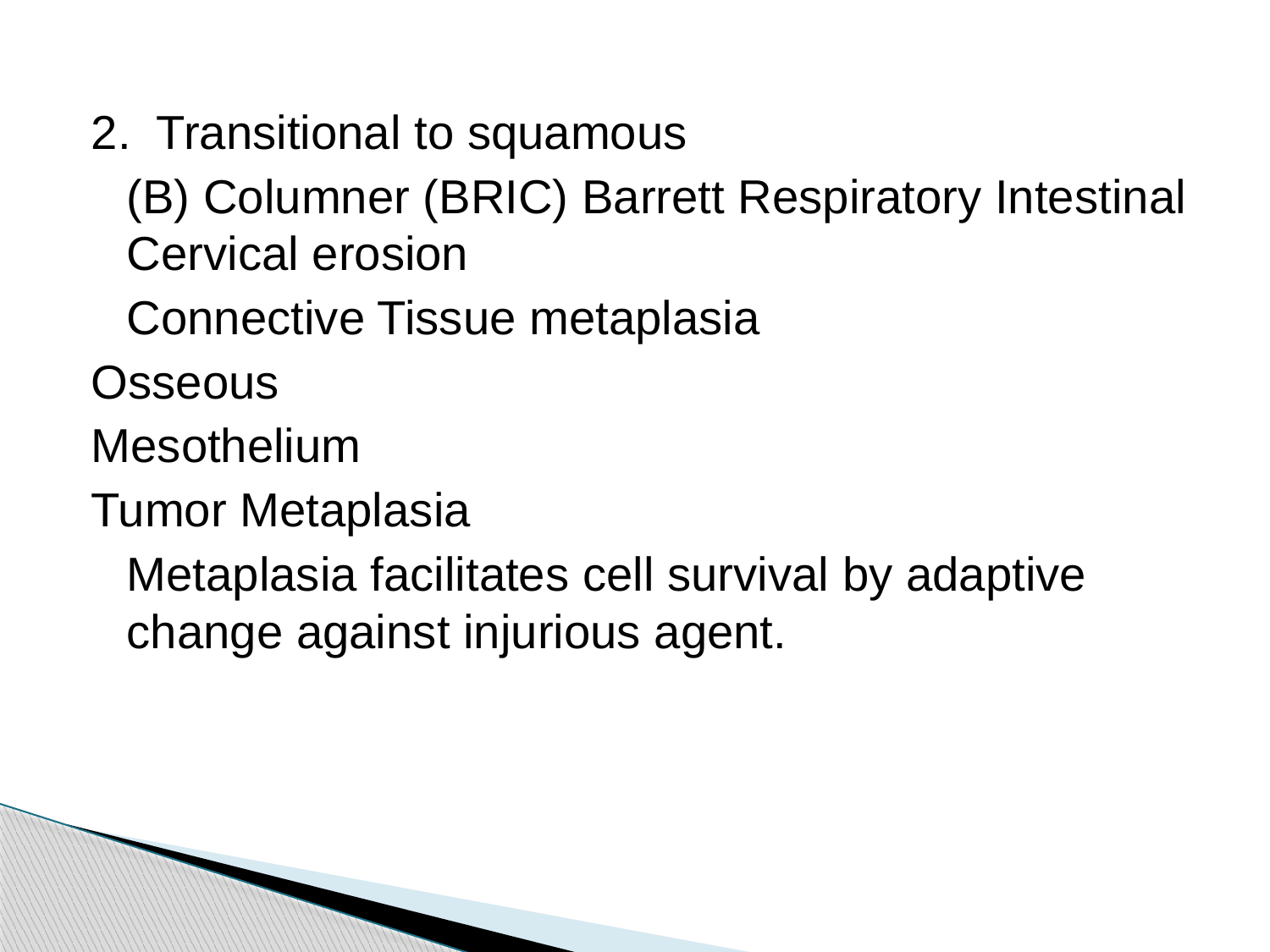

2.  Transitional to squamous
	(B) Columner (BRIC) Barrett Respiratory Intestinal Cervical erosion
	Connective Tissue metaplasia
Osseous
Mesothelium
Tumor Metaplasia
	Metaplasia facilitates cell survival by adaptive change against injurious agent.